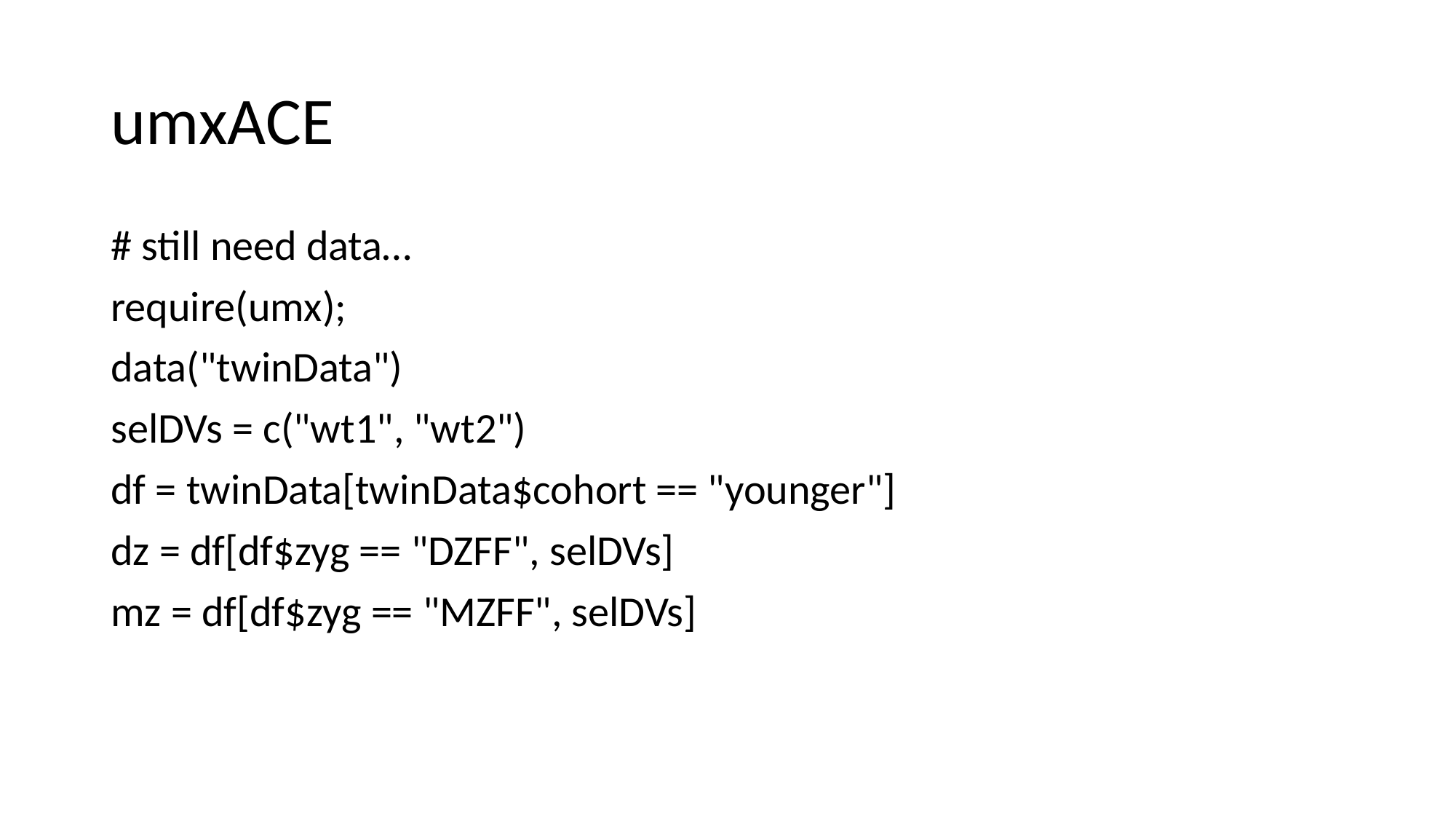

# umxACE
# still need data…
require(umx);
data("twinData")
selDVs = c("wt1", "wt2")
df = twinData[twinData$cohort == "younger"]
dz = df[df$zyg == "DZFF", selDVs]
mz = df[df$zyg == "MZFF", selDVs]